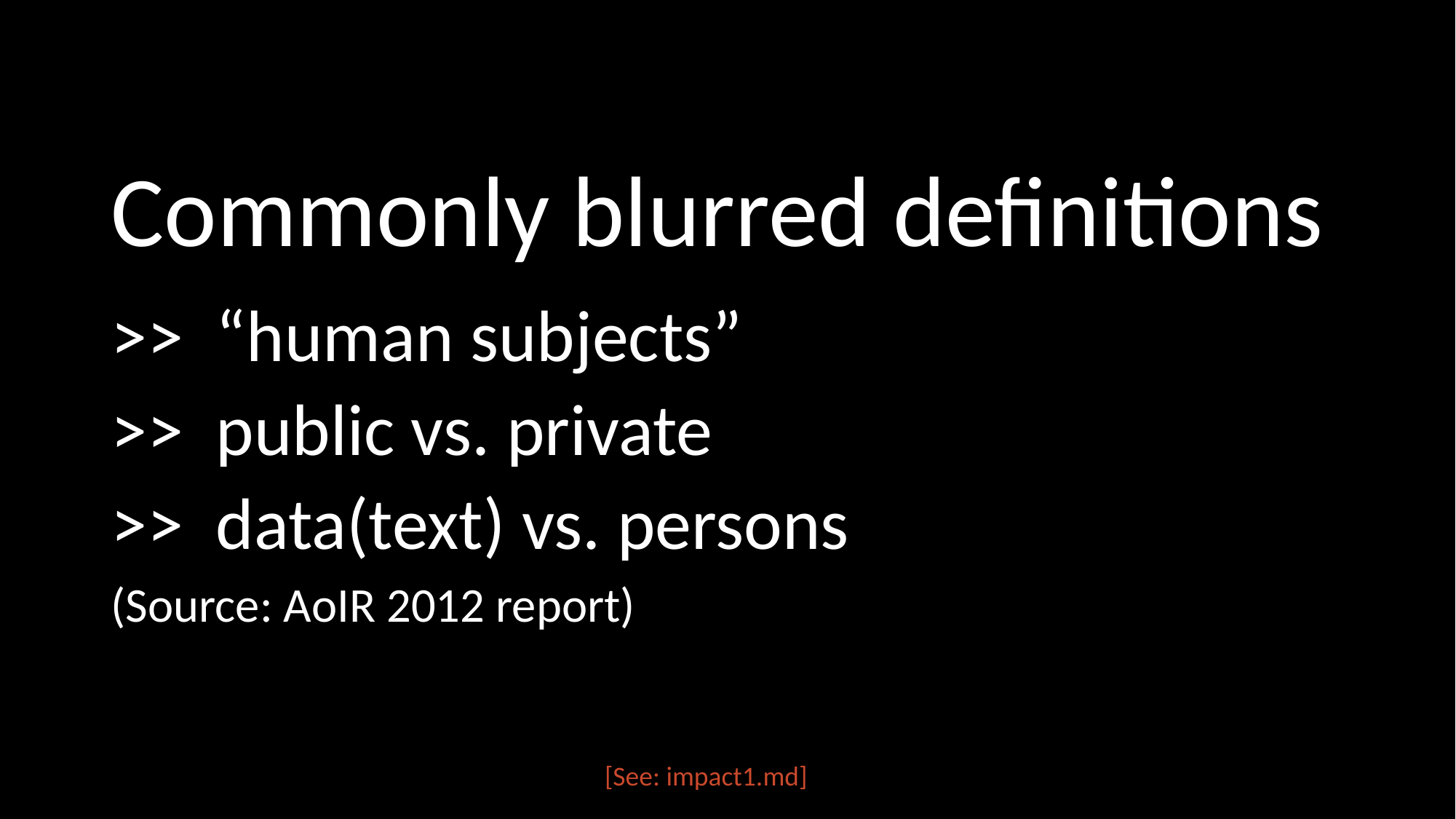

# Commonly blurred definitions
>>  “human subjects”
>>  public vs. private
>>  data(text) vs. persons
(Source: AoIR 2012 report)
[See: impact1.md]